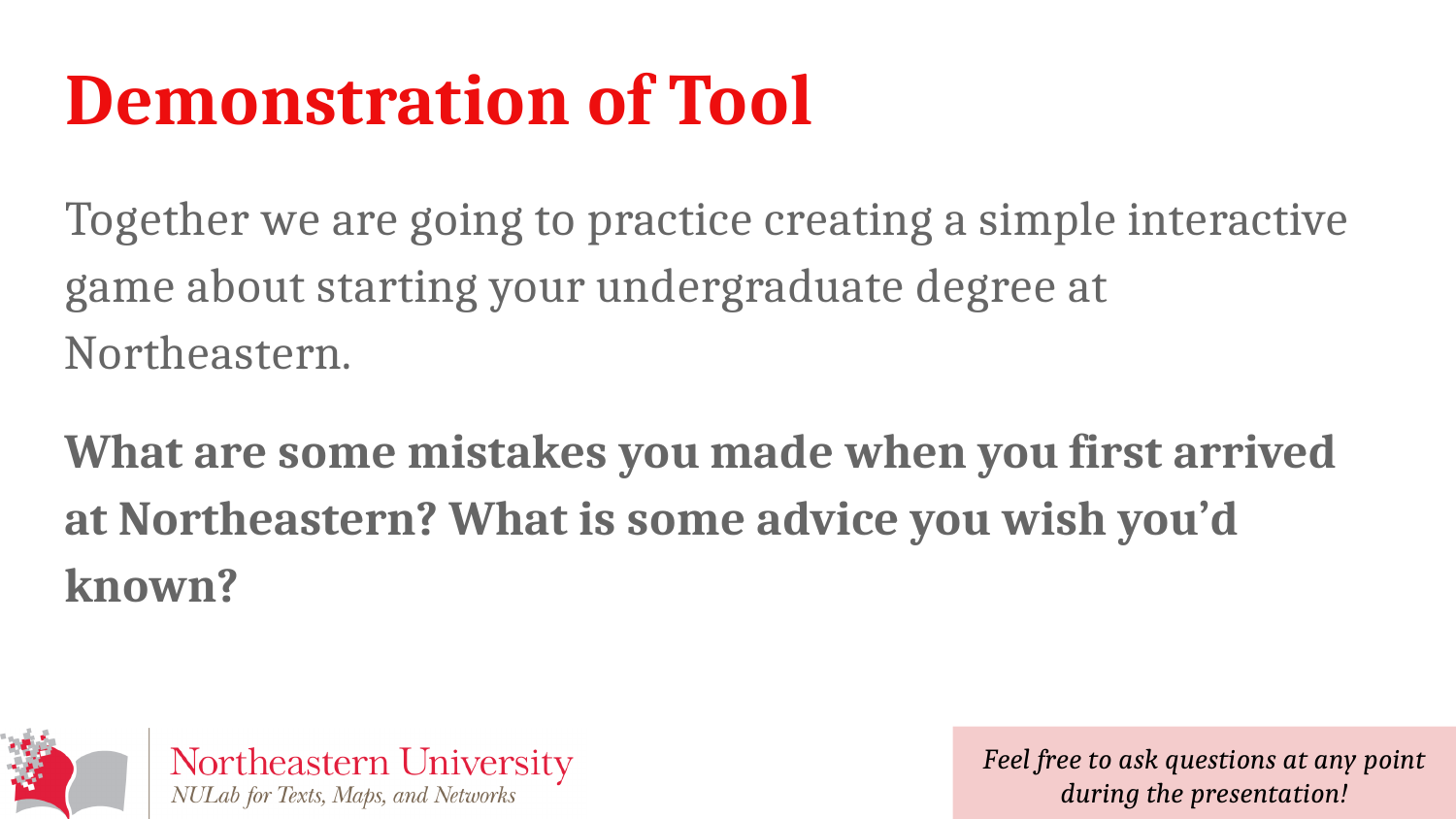

# Demonstration of Tool
Together we are going to practice creating a simple interactive game about starting your undergraduate degree at Northeastern.
What are some mistakes you made when you first arrived at Northeastern? What is some advice you wish you’d known?